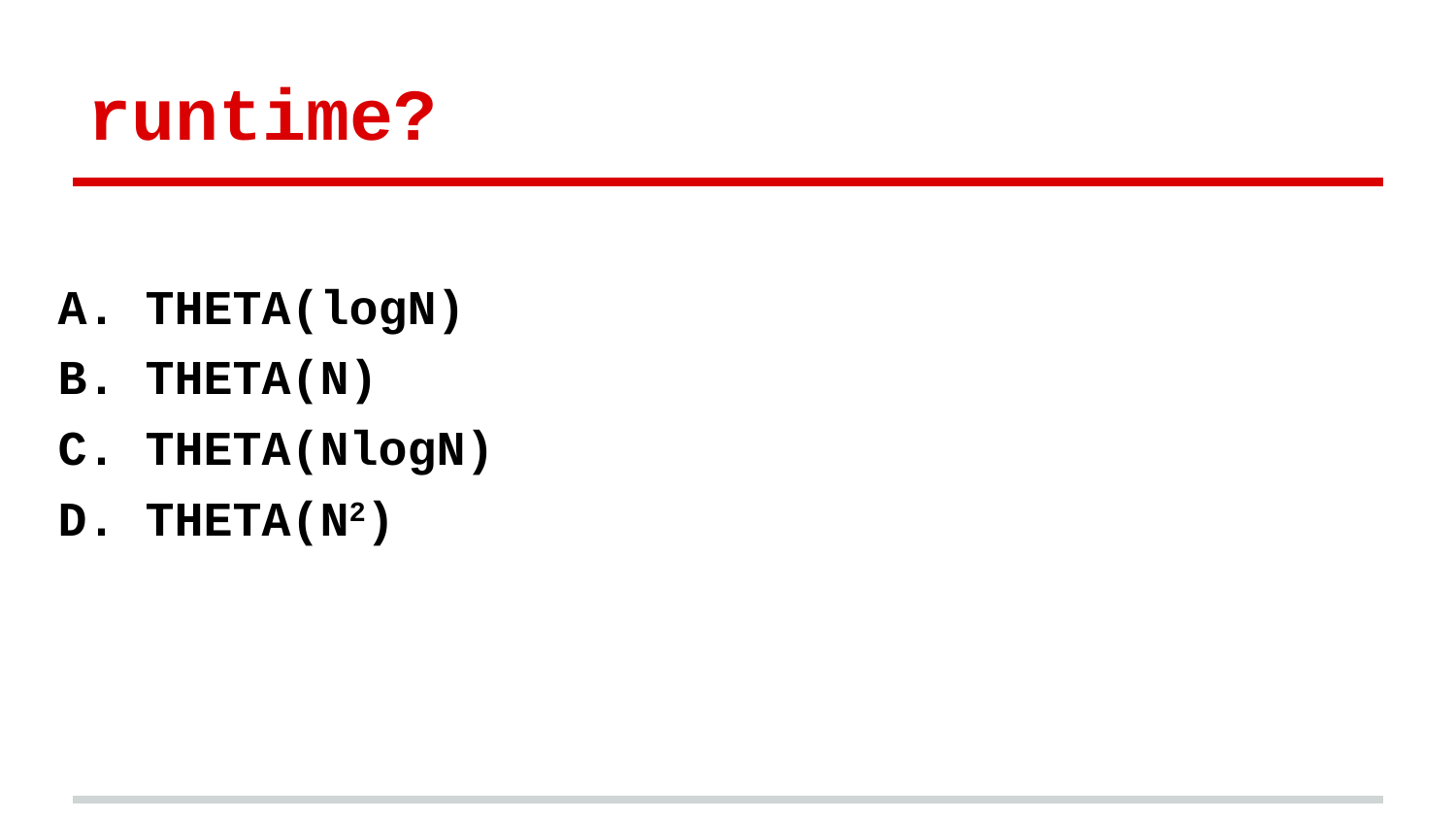

# runtime?

A. THETA(logN)
B. THETA(N)
C. THETA(NlogN)
D. THETA(N2)